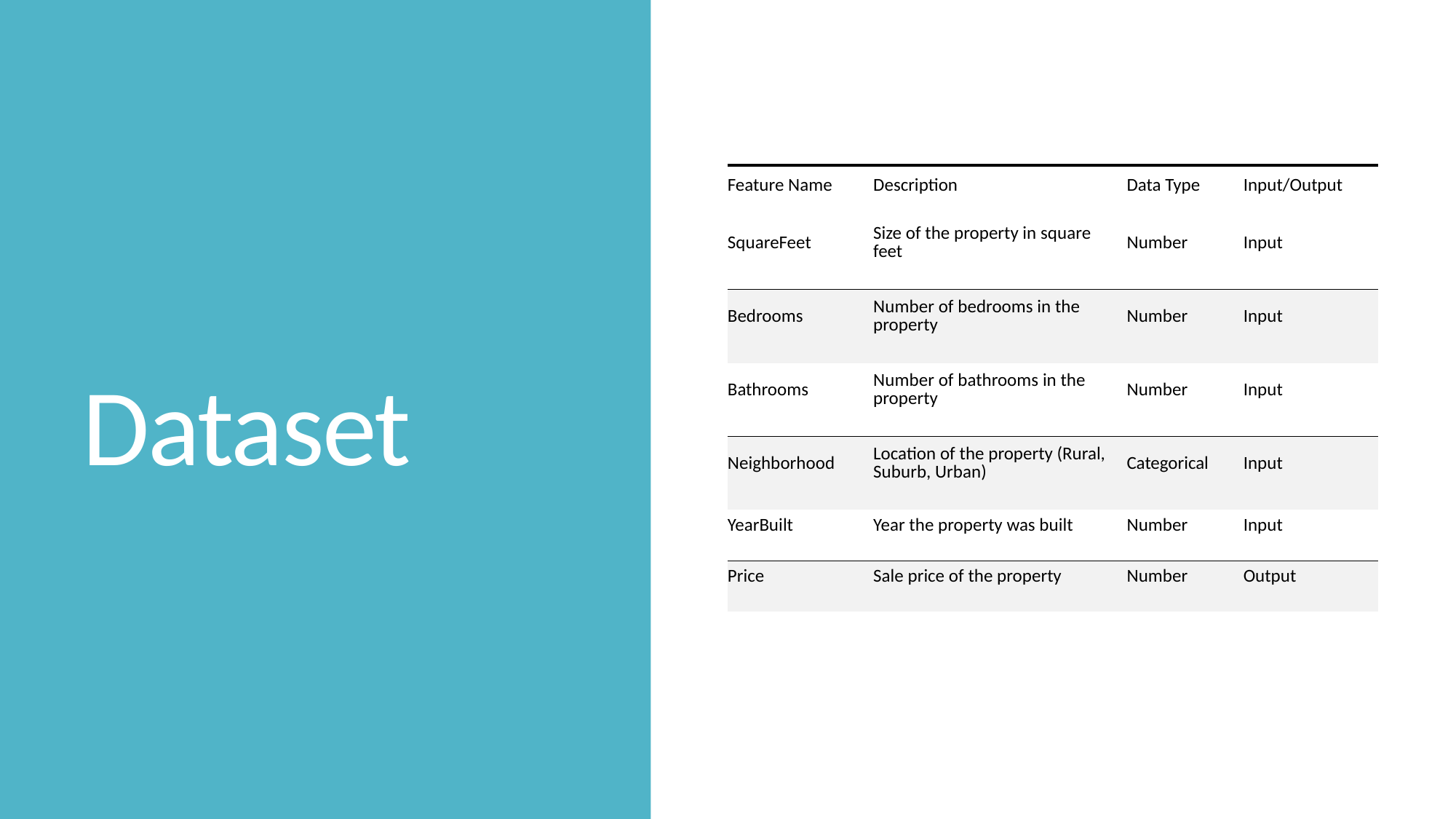

# Dataset
| Feature Name | Description | Data Type | Input/Output |
| --- | --- | --- | --- |
| SquareFeet | Size of the property in square feet | Number | Input |
| Bedrooms | Number of bedrooms in the property | Number | Input |
| Bathrooms | Number of bathrooms in the property | Number | Input |
| Neighborhood | Location of the property (Rural, Suburb, Urban) | Categorical | Input |
| YearBuilt | Year the property was built | Number | Input |
| Price | Sale price of the property | Number | Output |